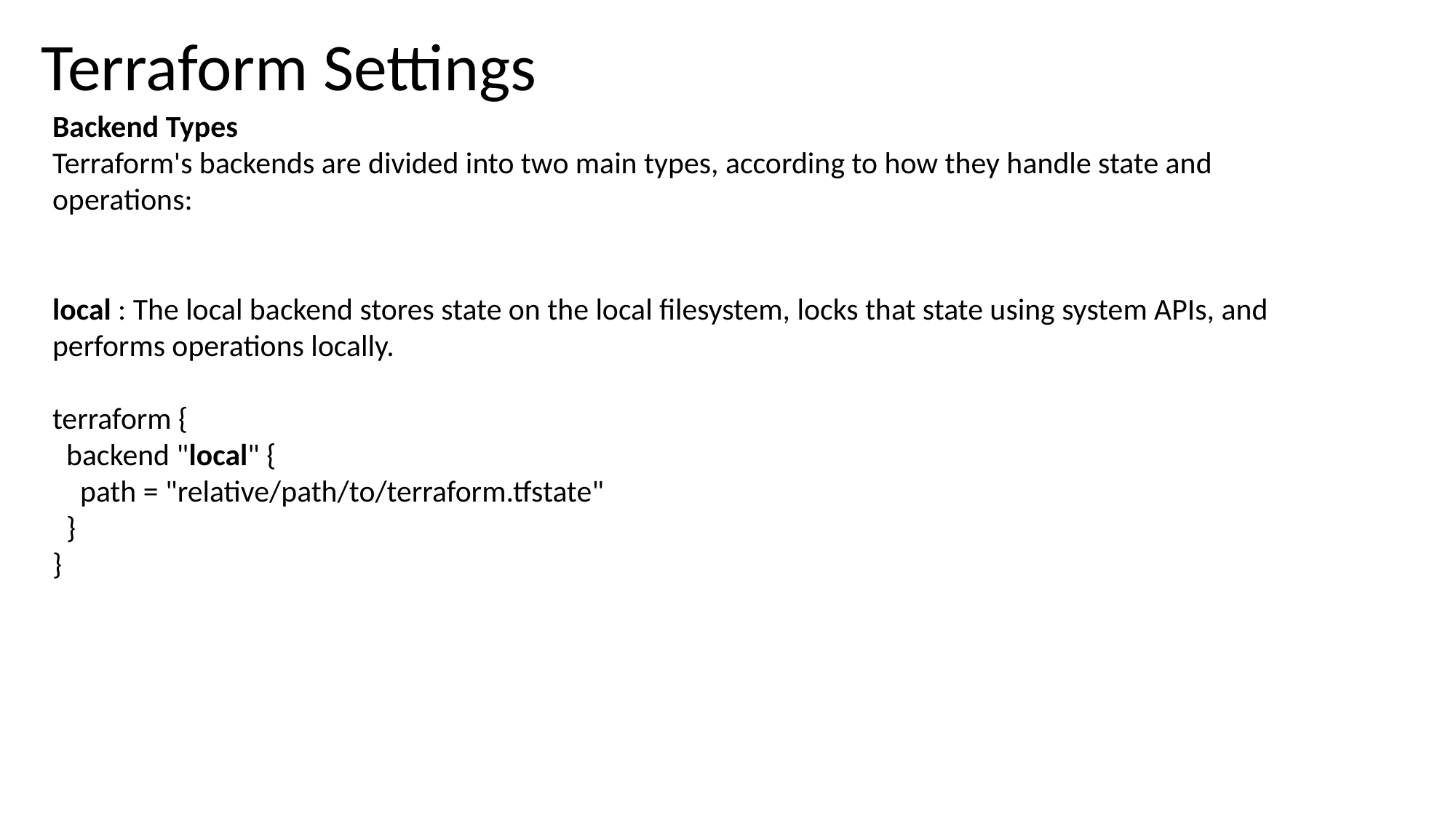

# Terraform Settings
Backend Types
Terraform's backends are divided into two main types, according to how they handle state and operations:

local : The local backend stores state on the local filesystem, locks that state using system APIs, and performs operations locally.

terraform {
  backend "local" {
    path = "relative/path/to/terraform.tfstate"
  }
}